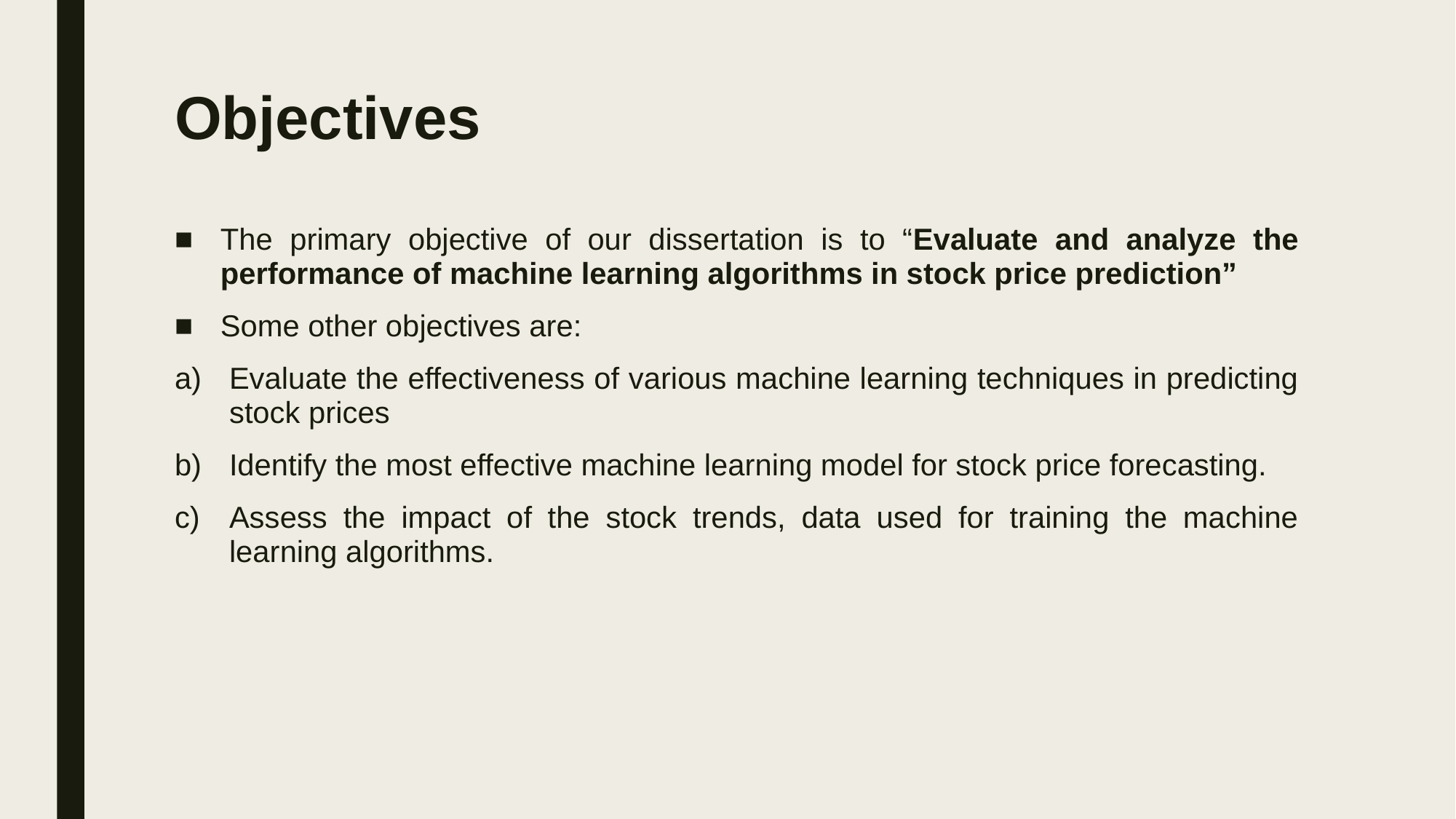

# Objectives
The primary objective of our dissertation is to “Evaluate and analyze the performance of machine learning algorithms in stock price prediction”
Some other objectives are:
Evaluate the effectiveness of various machine learning techniques in predicting stock prices
Identify the most effective machine learning model for stock price forecasting.
Assess the impact of the stock trends, data used for training the machine learning algorithms.